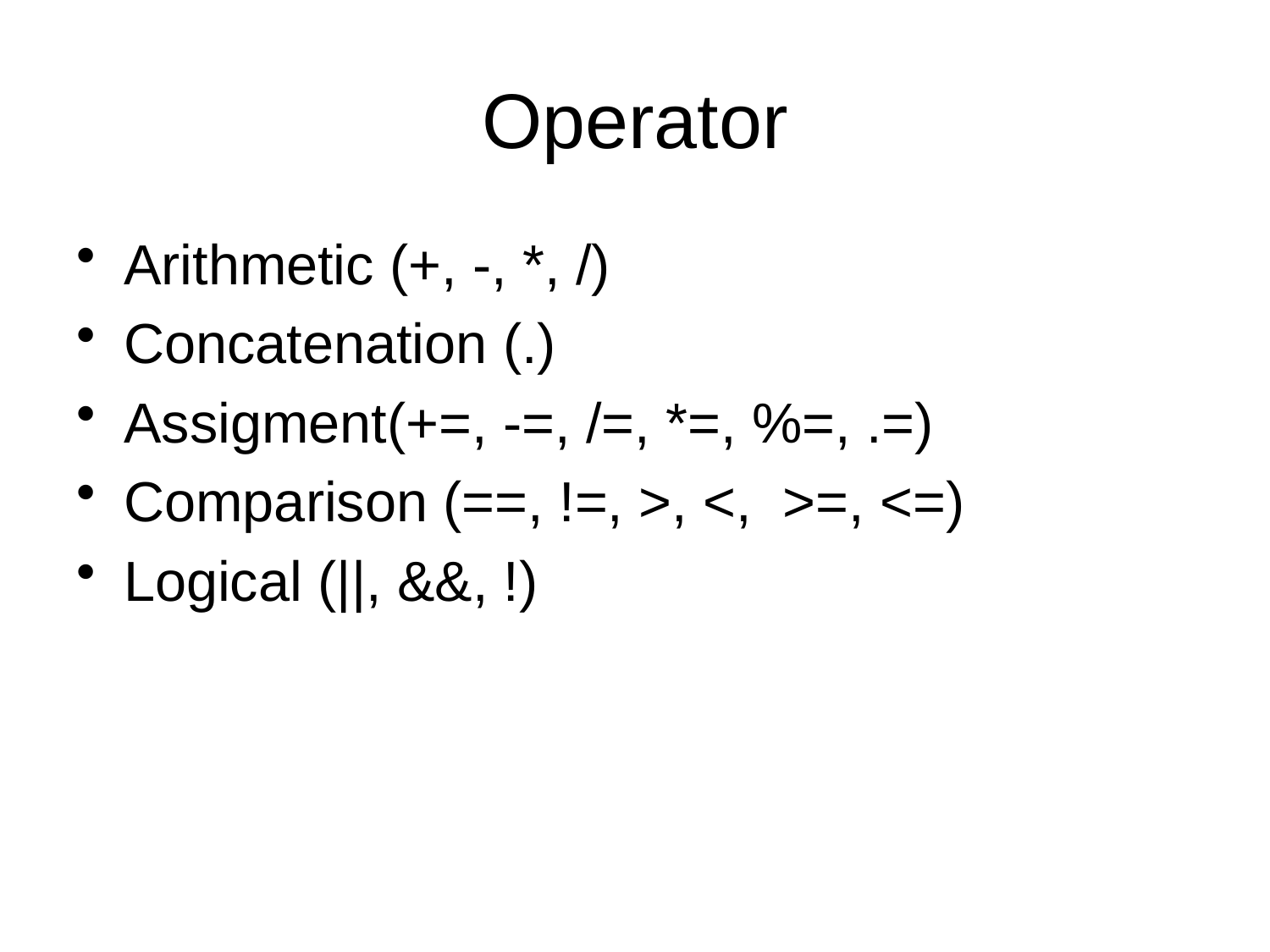

# Operator
Arithmetic (+, -, *, /)
Concatenation (.)
Assigment(+=, -=, /=, *=, %=, .=)
Comparison (==, !=, >, <,  >=, <=)
Logical (||, &&, !)